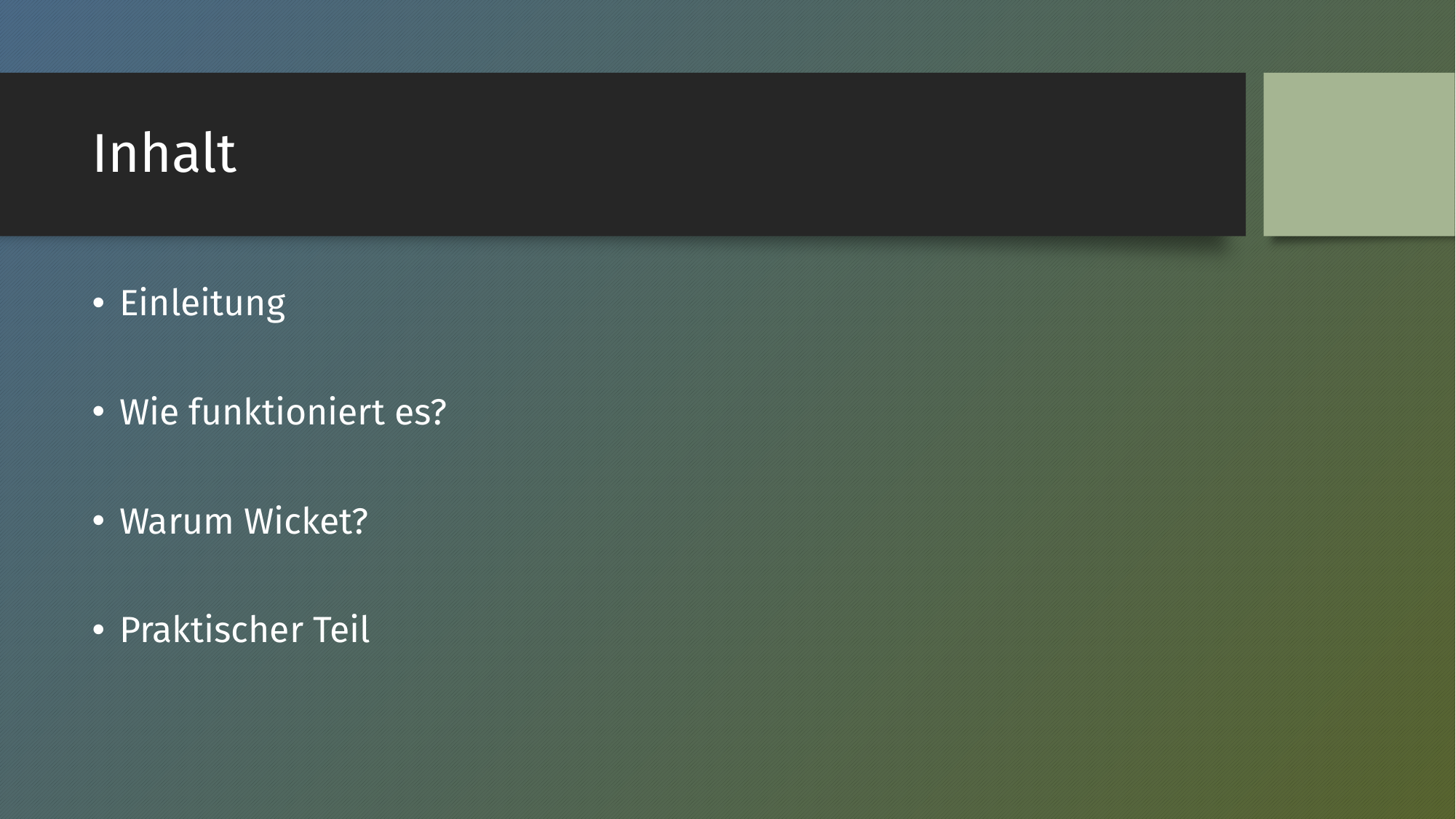

# Inhalt
Einleitung

Wie funktioniert es?

Warum Wicket?

Praktischer Teil